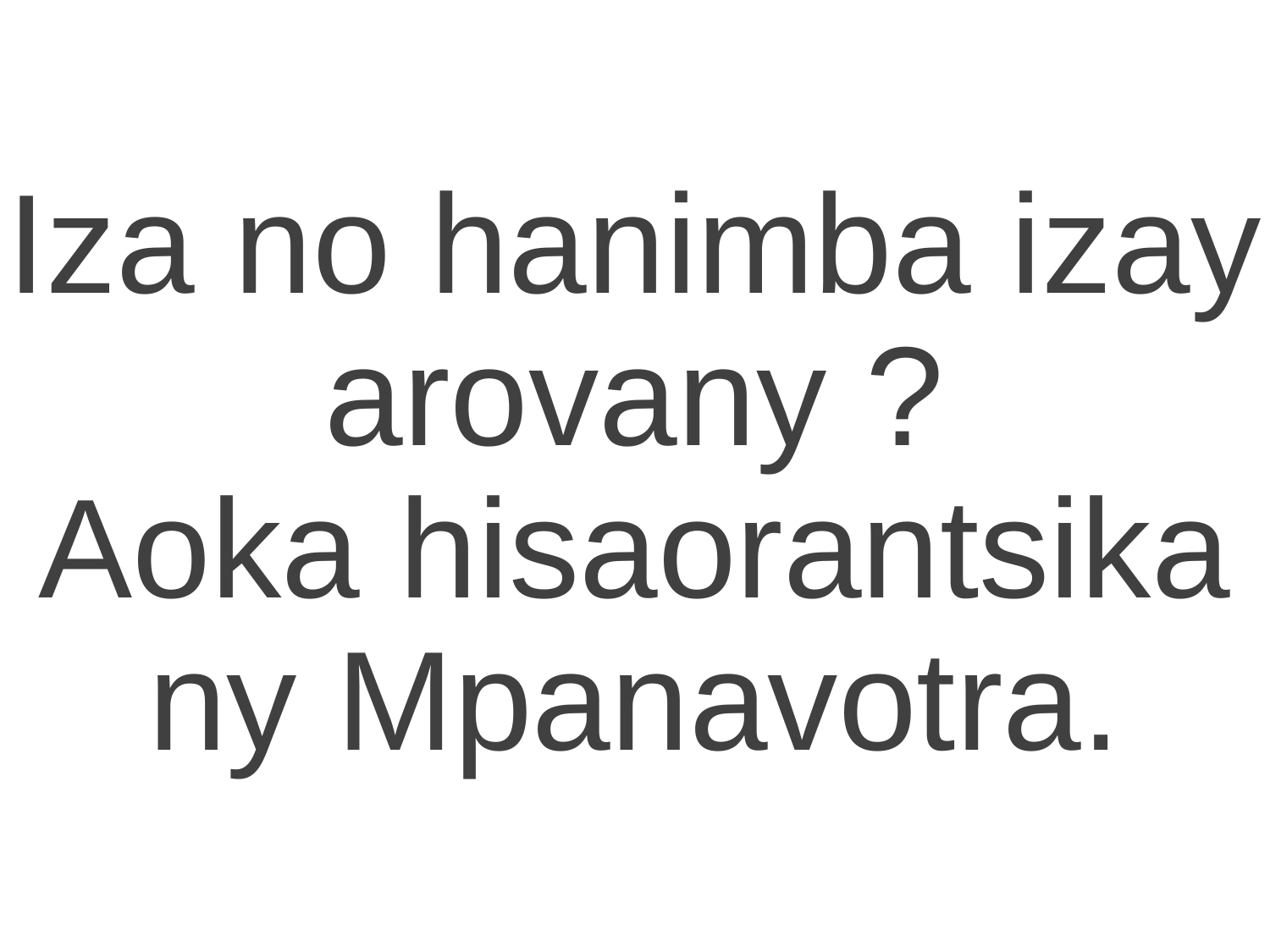

Iza no hanimba izay arovany ?
Aoka hisaorantsika ny Mpanavotra.